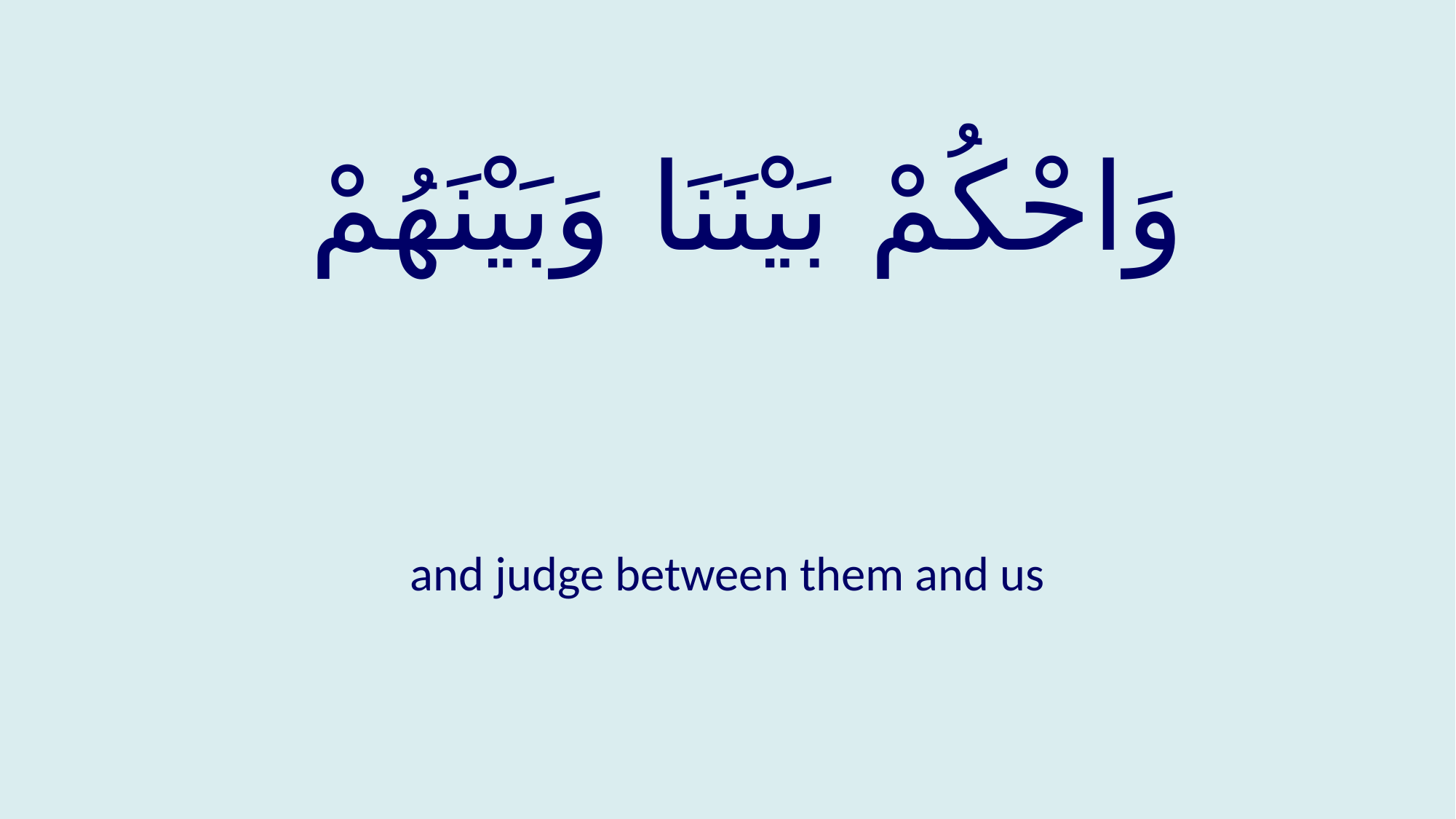

# وَاحْكُمْ بَيْنَنَا وَبَيْنَهُمْ
and judge between them and us